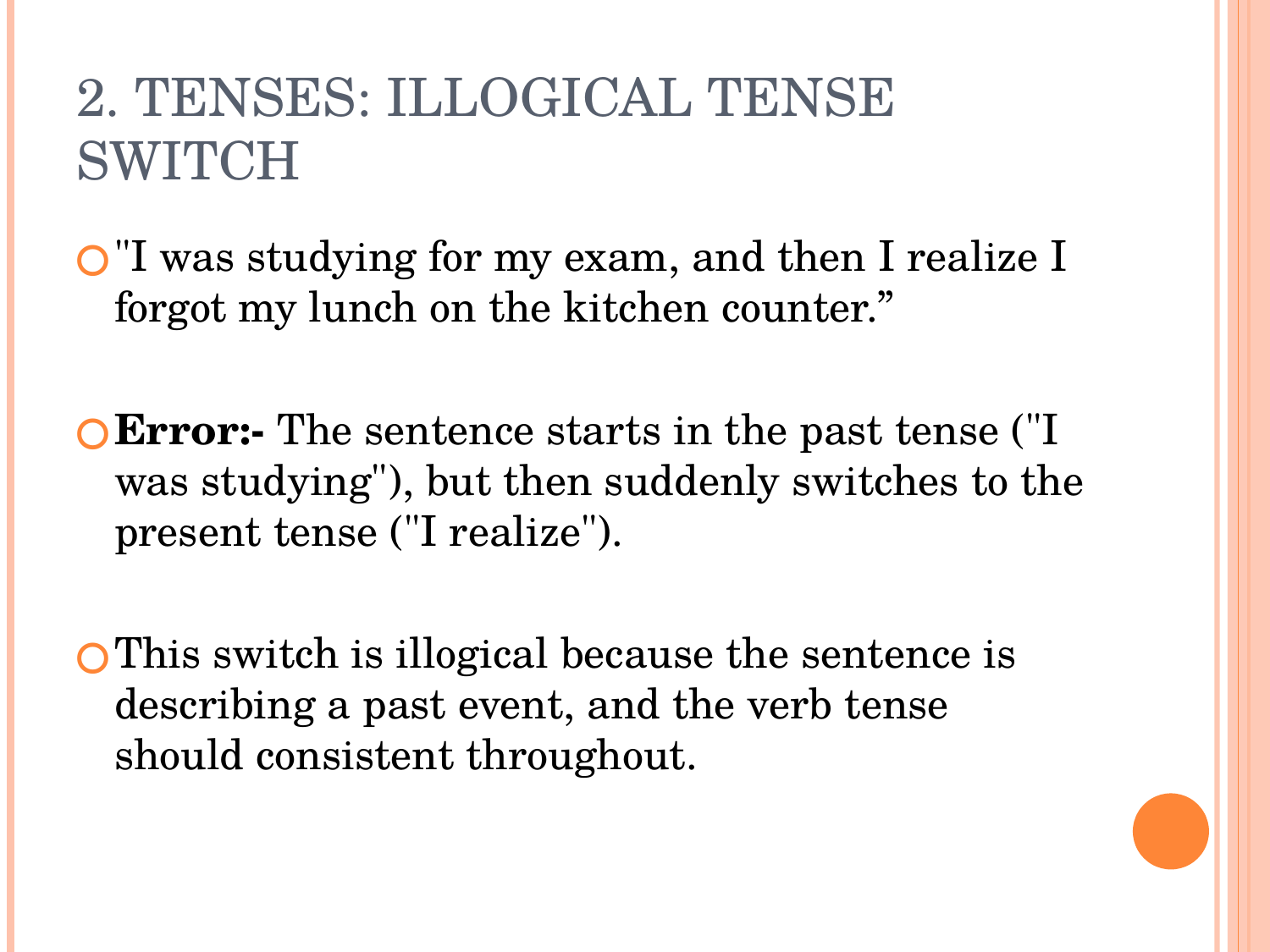

# 2. Tenses: illogical Tense Switch
"I was studying for my exam, and then I realize I forgot my lunch on the kitchen counter.”

Error:- The sentence starts in the past tense ("I was studying"), but then suddenly switches to the present tense ("I realize").

This switch is illogical because the sentence is describing a past event, and the verb tense should consistent throughout.